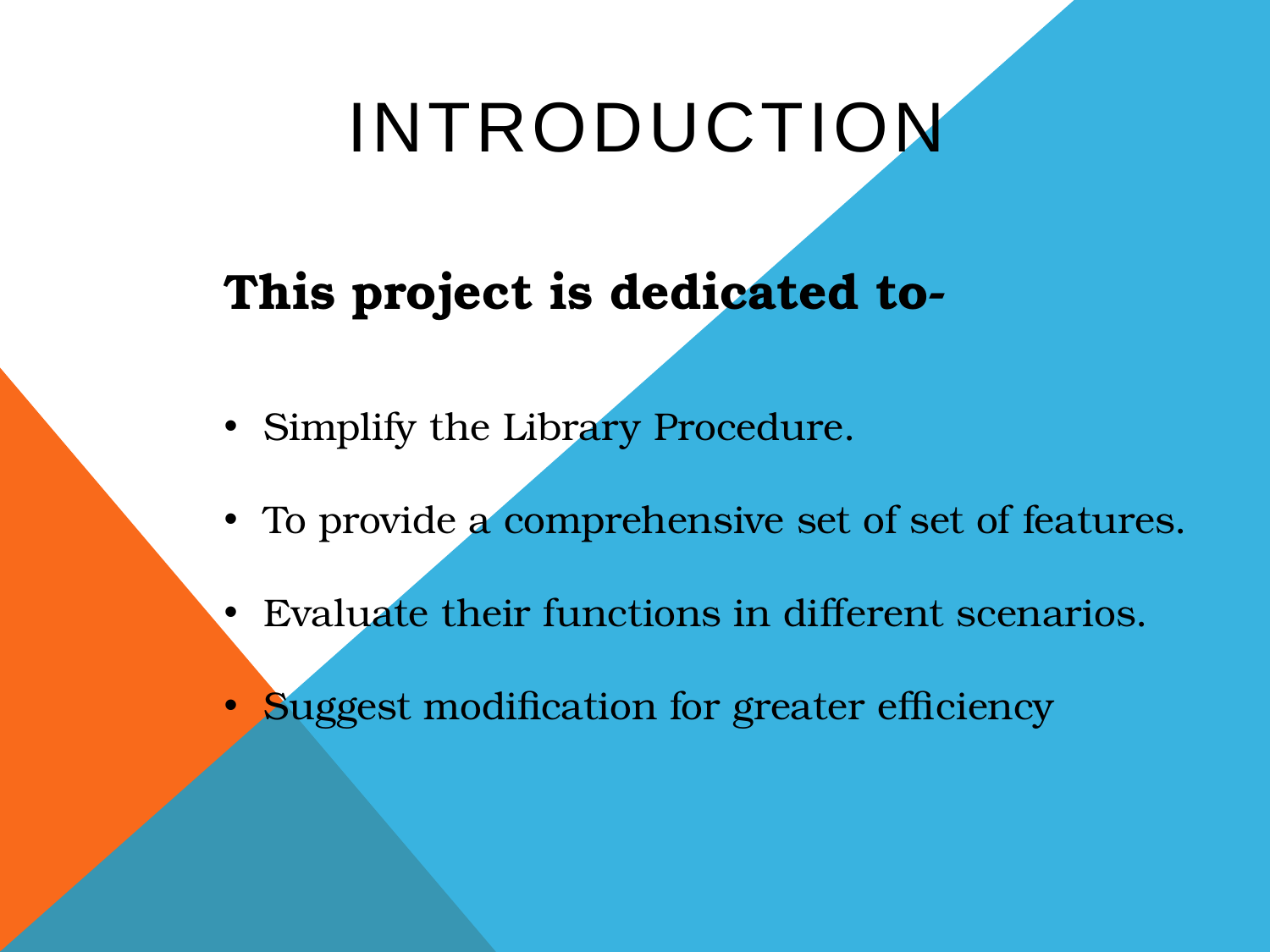

# INTRODUCTION
This project is dedicated to-

Simplify the Library Procedure.
To provide a comprehensive set of set of features.
Evaluate their functions in different scenarios.
Suggest modification for greater efficiency